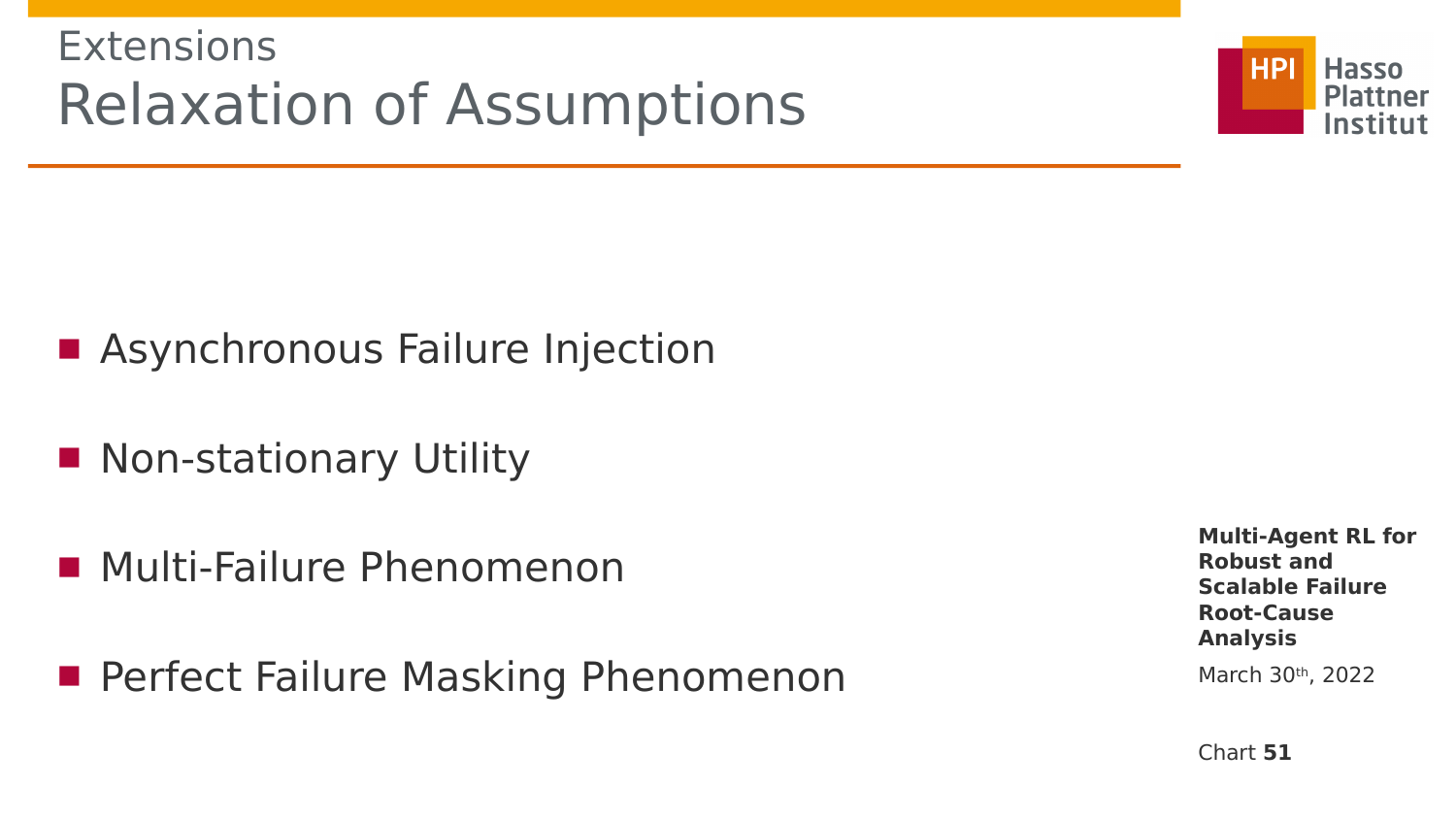

# Extensions
Relaxation of Assumptions
Asynchronous Failure Injection
Non-stationary Utility
Multi-Failure Phenomenon
Perfect Failure Masking Phenomenon
Multi-Agent RL for Robust and Scalable Failure Root-Cause Analysis
March 30th, 2022
Chart 51